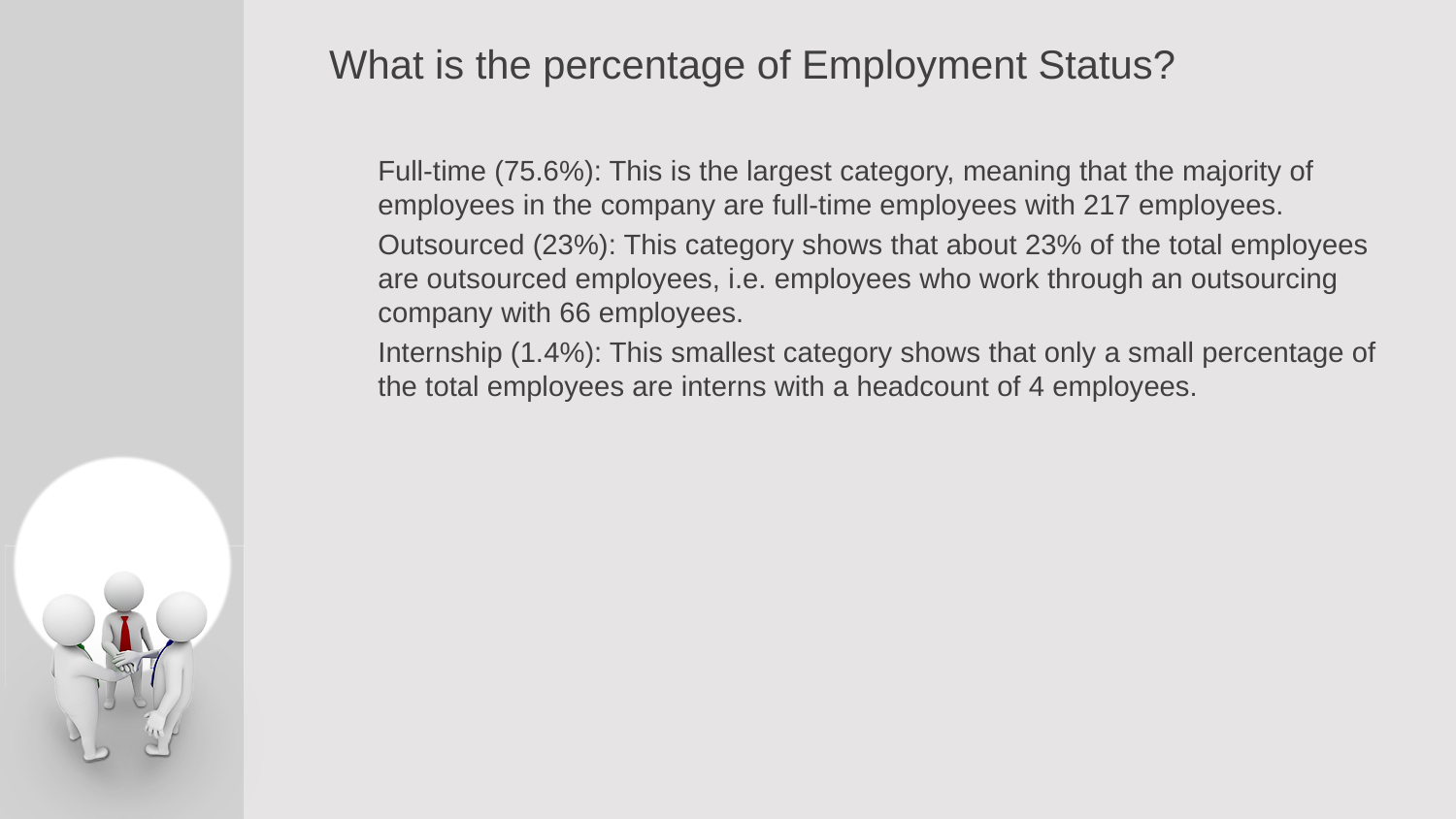

What is the percentage of Employment Status?

Full-time (75.6%): This is the largest category, meaning that the majority of employees in the company are full-time employees with 217 employees.
Outsourced (23%): This category shows that about 23% of the total employees are outsourced employees, i.e. employees who work through an outsourcing company with 66 employees.
Internship (1.4%): This smallest category shows that only a small percentage of the total employees are interns with a headcount of 4 employees.